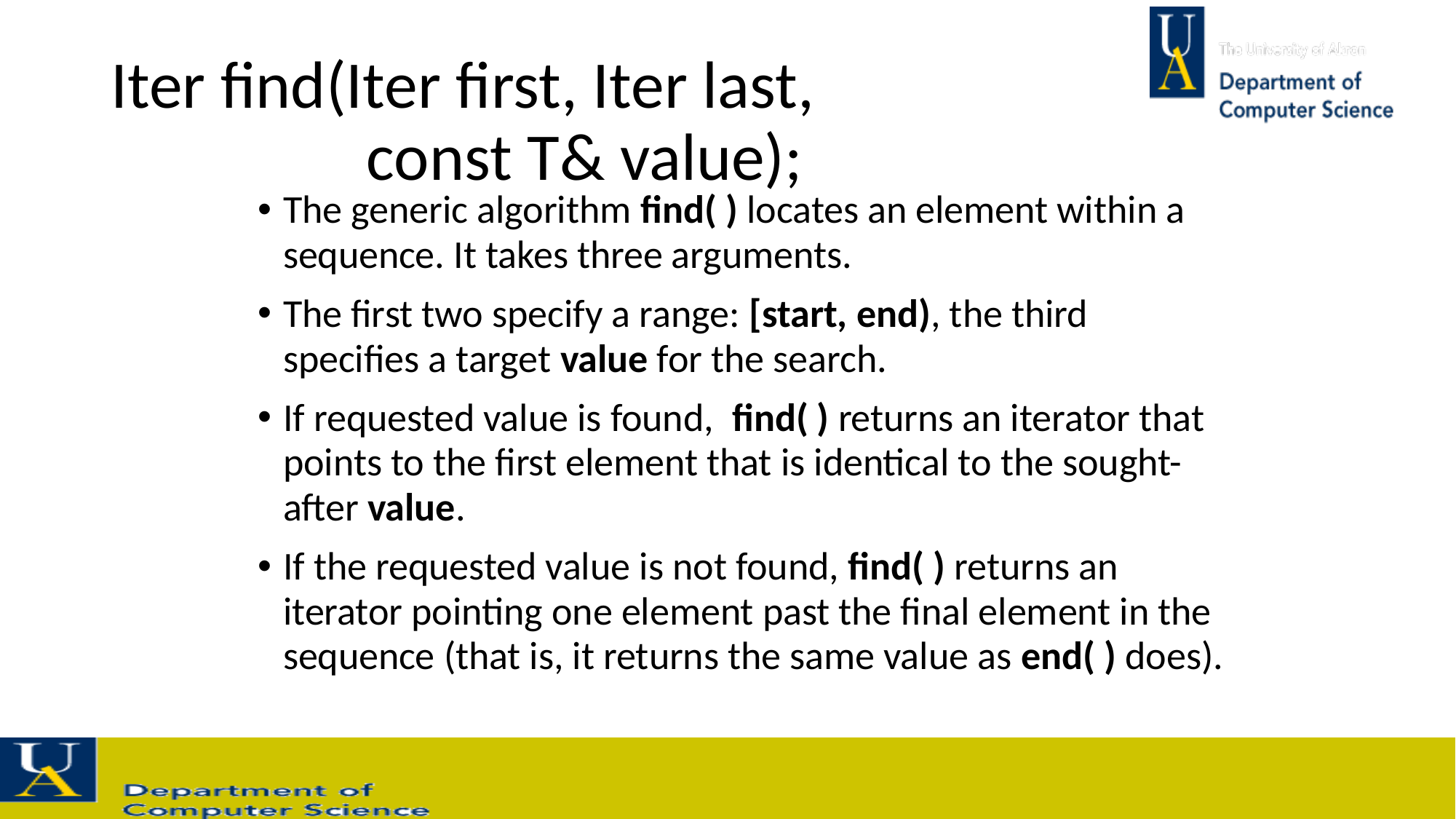

# Iter find(Iter first, Iter last, const T& value);
The generic algorithm find( ) locates an element within a sequence. It takes three arguments.
The first two specify a range: [start, end), the third specifies a target value for the search.
If requested value is found,  find( ) returns an iterator that points to the first element that is identical to the sought-after value.
If the requested value is not found, find( ) returns an iterator pointing one element past the final element in the sequence (that is, it returns the same value as end( ) does).